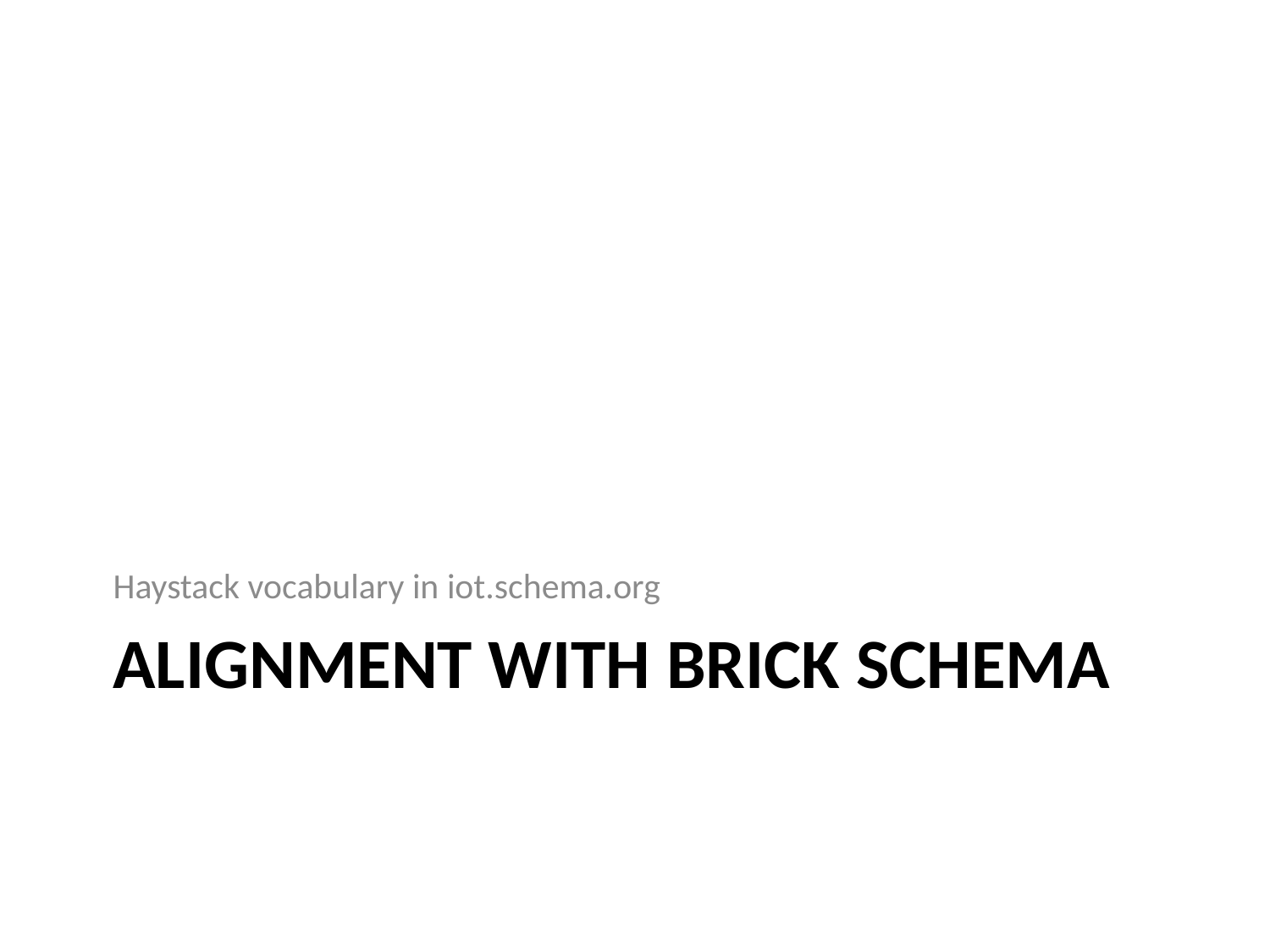

Haystack vocabulary in iot.schema.org
# Alignment with Brick Schema